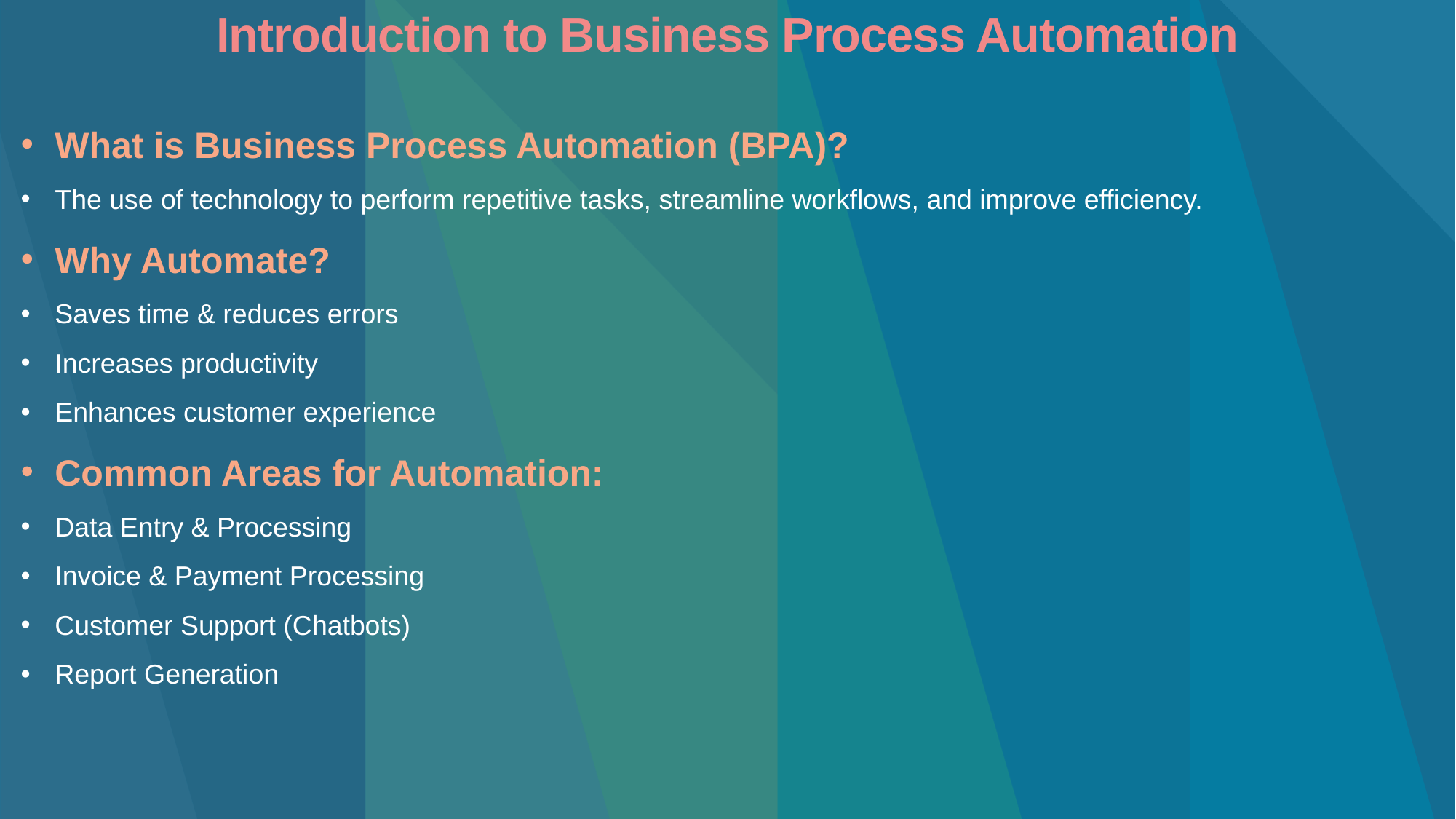

# Introduction to Business Process Automation

What is Business Process Automation (BPA)?
The use of technology to perform repetitive tasks, streamline workflows, and improve efficiency.
Why Automate?
Saves time & reduces errors
Increases productivity
Enhances customer experience
Common Areas for Automation:
Data Entry & Processing
Invoice & Payment Processing
Customer Support (Chatbots)
Report Generation